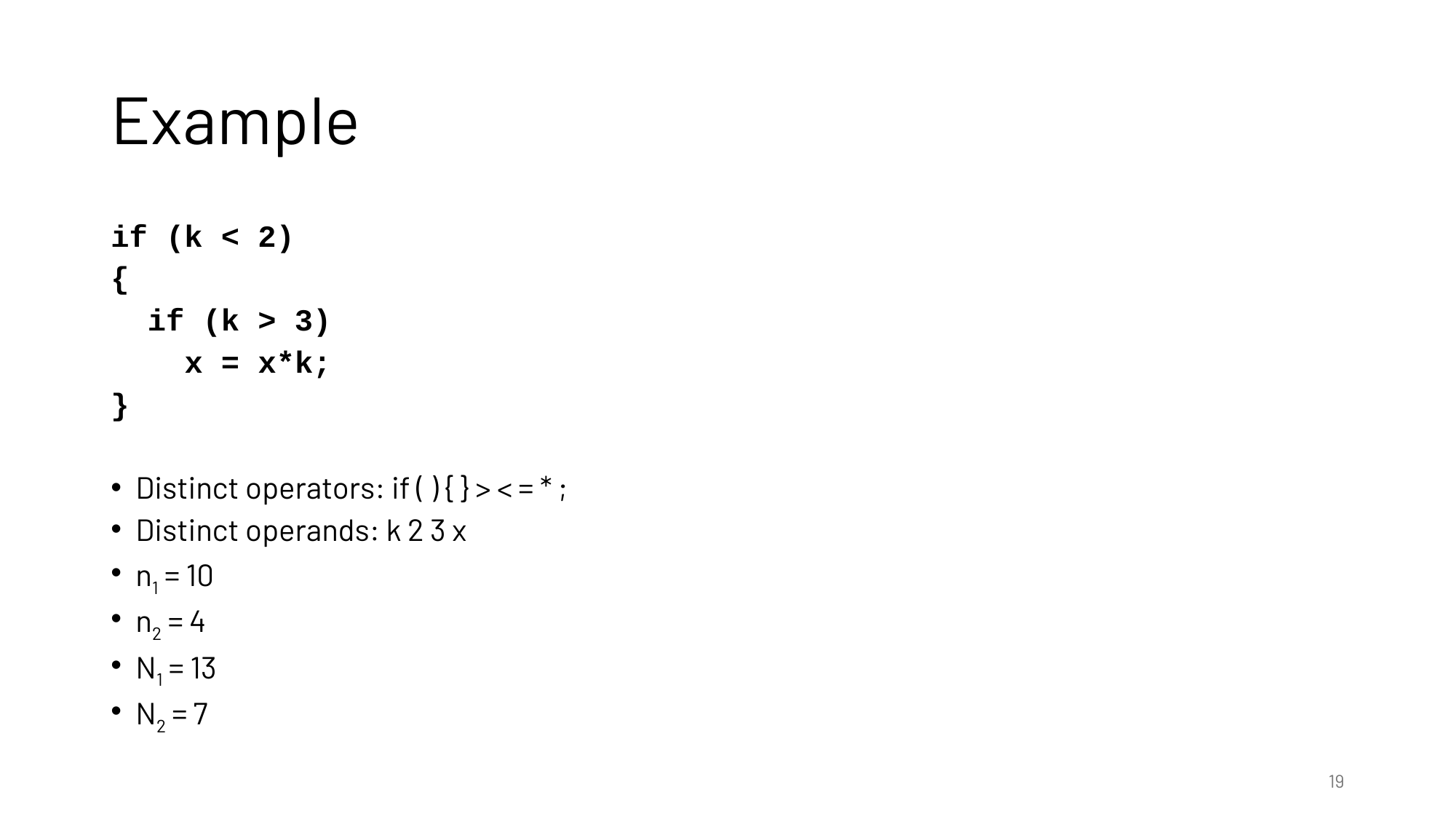

# Example
if (k < 2)
{
  if (k > 3)
    x = x*k;
}

Distinct operators: if ( ) { } > < = * ;
Distinct operands: k 2 3 x
n1 = 10
n2 = 4
N1 = 13
N2 = 7
19